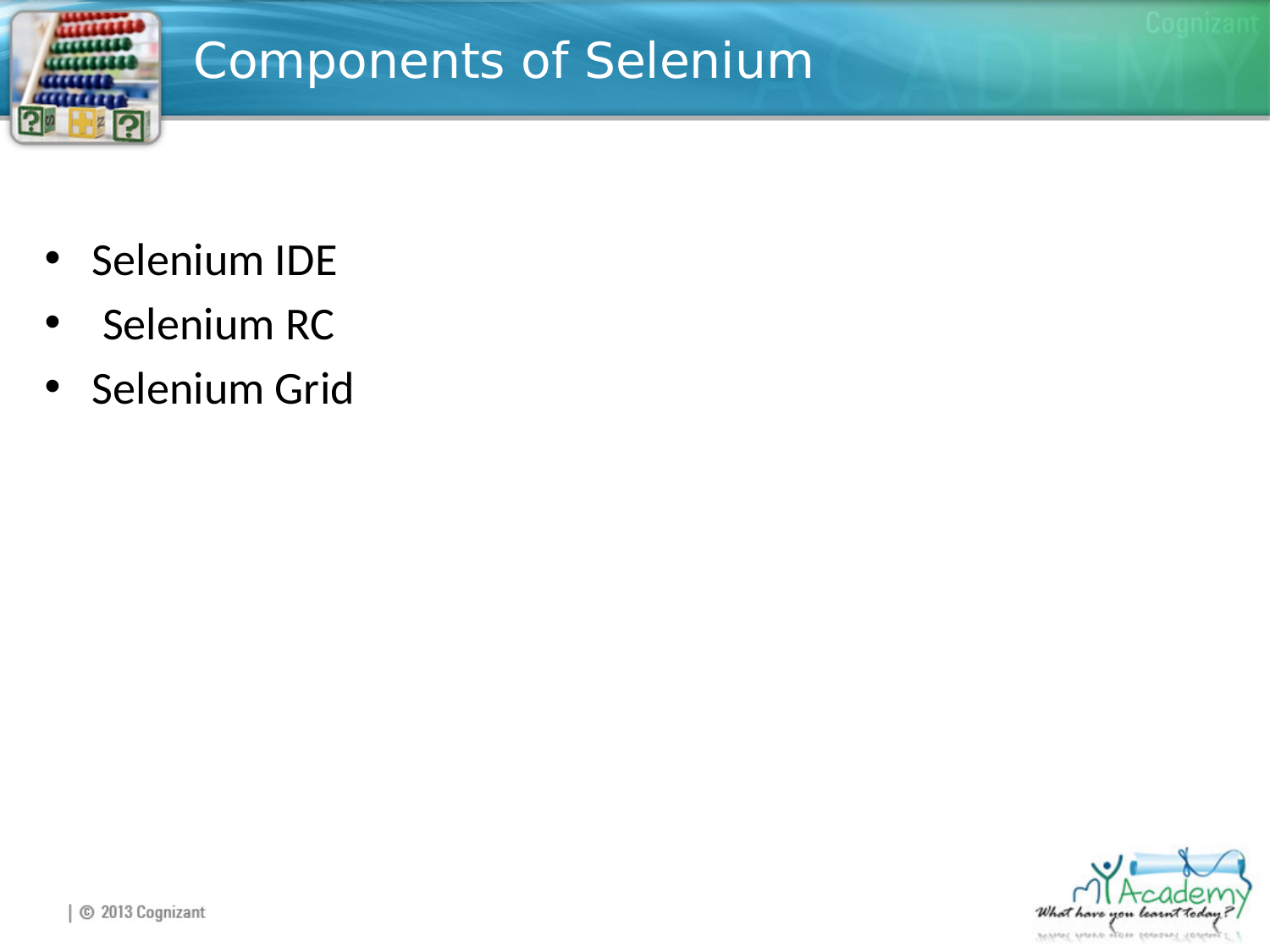

# Components of Selenium
Selenium IDE
 Selenium RC
Selenium Grid